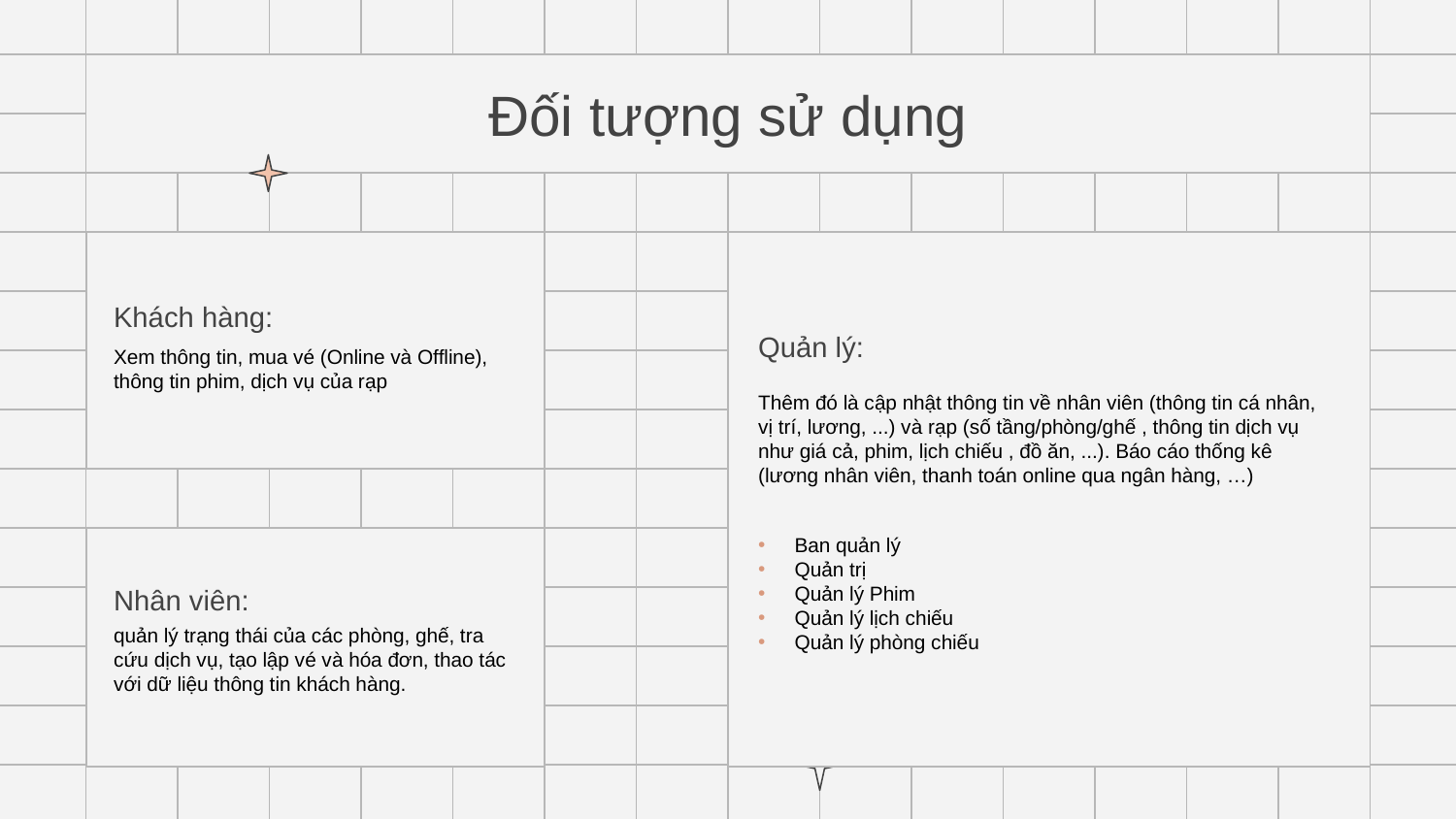

# Đối tượng sử dụng

Khách hàng:
Quản lý:
Xem thông tin, mua vé (Online và Offline), thông tin phim, dịch vụ của rạp
Thêm đó là cập nhật thông tin về nhân viên (thông tin cá nhân, vị trí, lương, ...) và rạp (số tầng/phòng/ghế , thông tin dịch vụ như giá cả, phim, lịch chiếu , đồ ăn, ...). Báo cáo thống kê (lương nhân viên, thanh toán online qua ngân hàng, …)
Ban quản lý
Quản trị
Quản lý Phim
Quản lý lịch chiếu
Quản lý phòng chiếu

Nhân viên:
quản lý trạng thái của các phòng, ghế, tra cứu dịch vụ, tạo lập vé và hóa đơn, thao tác với dữ liệu thông tin khách hàng.